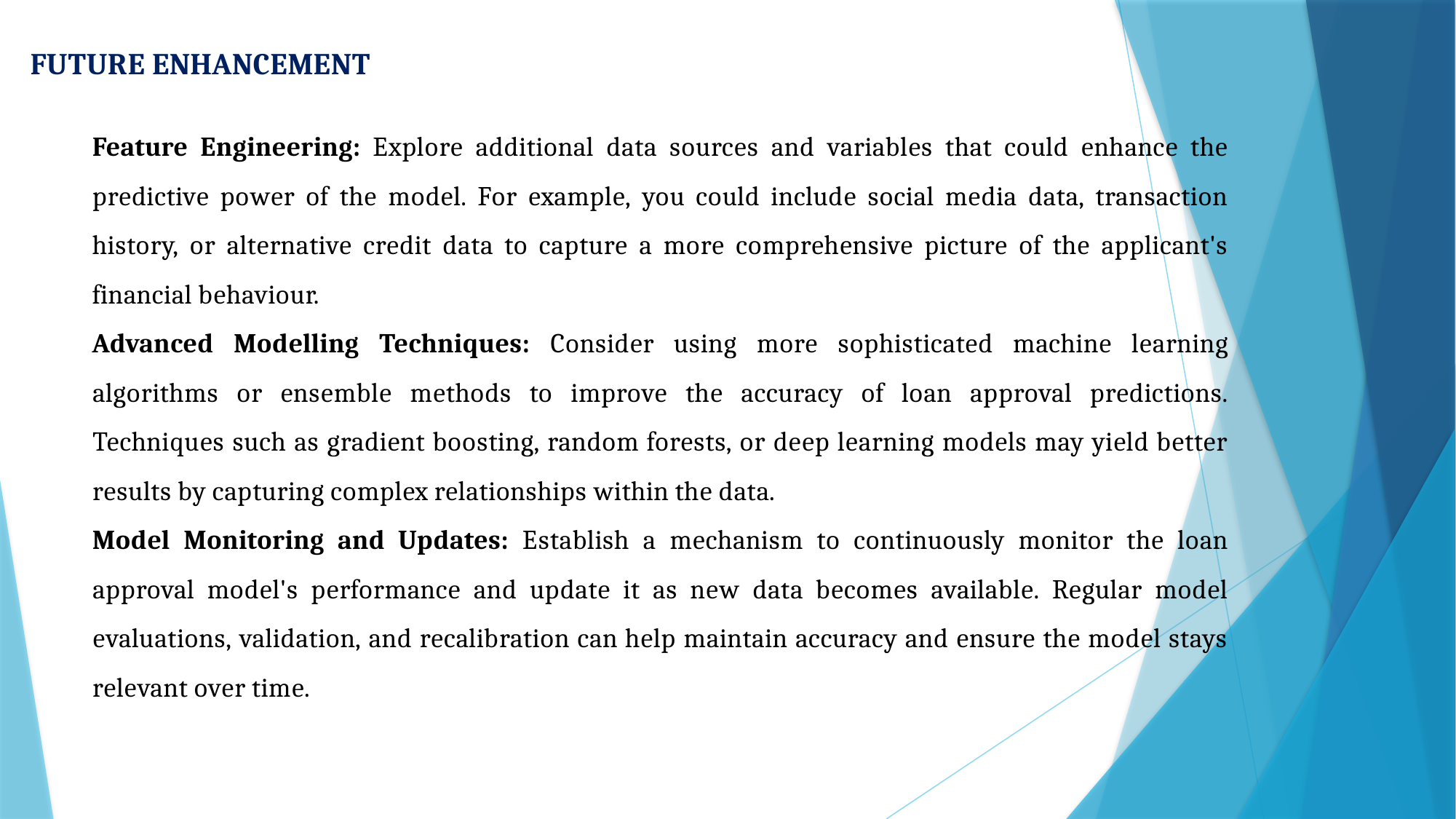

FUTURE ENHANCEMENT
Feature Engineering: Explore additional data sources and variables that could enhance the predictive power of the model. For example, you could include social media data, transaction history, or alternative credit data to capture a more comprehensive picture of the applicant's financial behaviour.
Advanced Modelling Techniques: Consider using more sophisticated machine learning algorithms or ensemble methods to improve the accuracy of loan approval predictions. Techniques such as gradient boosting, random forests, or deep learning models may yield better results by capturing complex relationships within the data.
Model Monitoring and Updates: Establish a mechanism to continuously monitor the loan approval model's performance and update it as new data becomes available. Regular model evaluations, validation, and recalibration can help maintain accuracy and ensure the model stays relevant over time.